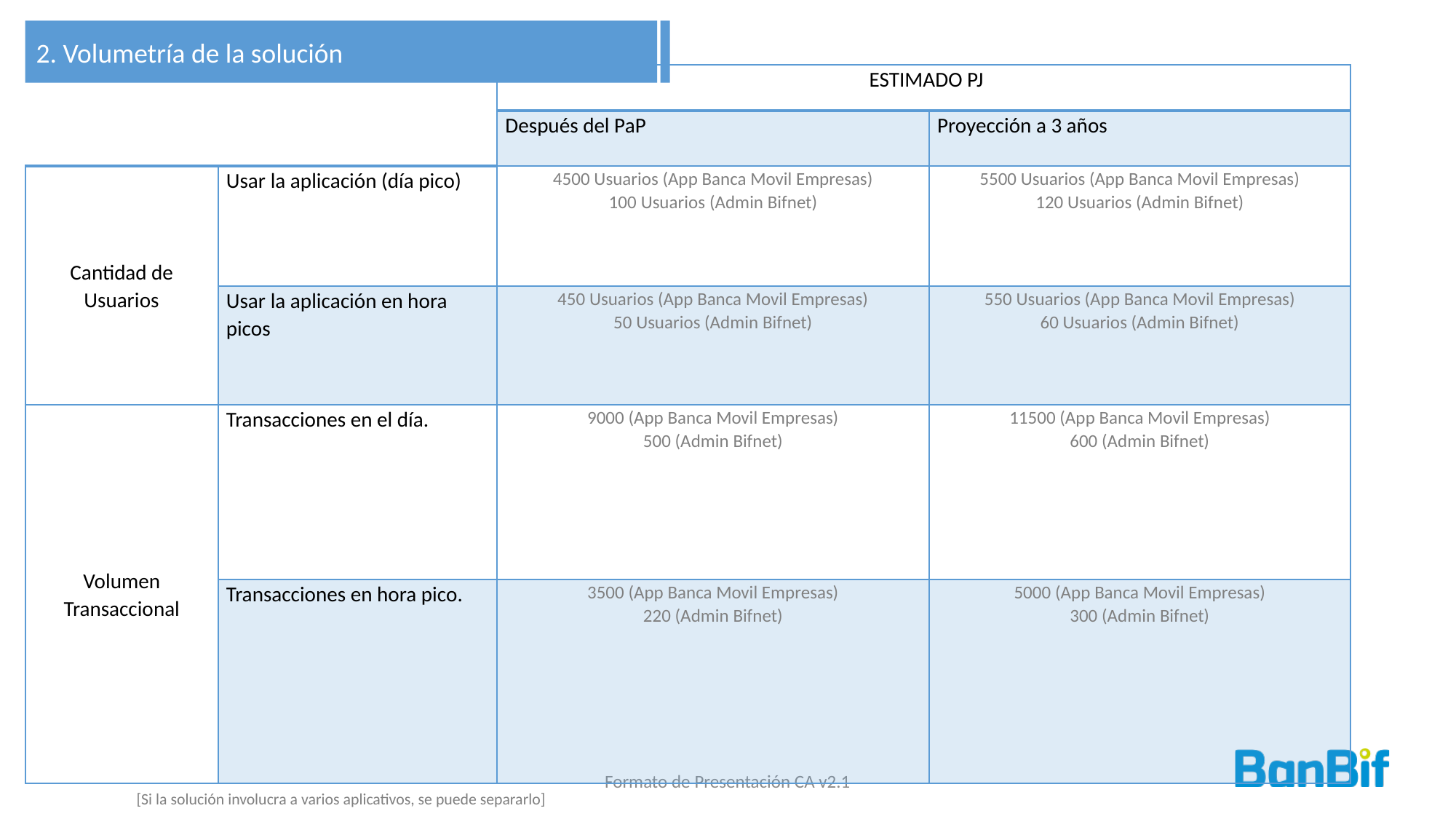

2. Volumetría de la solución
|  |  | ESTIMADO PJ |  |
| --- | --- | --- | --- |
|  |  | Después del PaP | Proyección a 3 años |
| Cantidad de Usuarios | Usar la aplicación (día pico) | 4500 Usuarios (App Banca Movil Empresas) 100 Usuarios (Admin Bifnet) | 5500 Usuarios (App Banca Movil Empresas) 120 Usuarios (Admin Bifnet) |
|  | Usar la aplicación en hora picos | 450 Usuarios (App Banca Movil Empresas) 50 Usuarios (Admin Bifnet) | 550 Usuarios (App Banca Movil Empresas) 60 Usuarios (Admin Bifnet) |
| Volumen Transaccional | Transacciones en el día. | 9000 (App Banca Movil Empresas) 500 (Admin Bifnet) | 11500 (App Banca Movil Empresas) 600 (Admin Bifnet) |
|  | Transacciones en hora pico. | 3500 (App Banca Movil Empresas) 220 (Admin Bifnet) | 5000 (App Banca Movil Empresas) 300 (Admin Bifnet) |
Formato de Presentación CA v2.1
[Si la solución involucra a varios aplicativos, se puede separarlo]